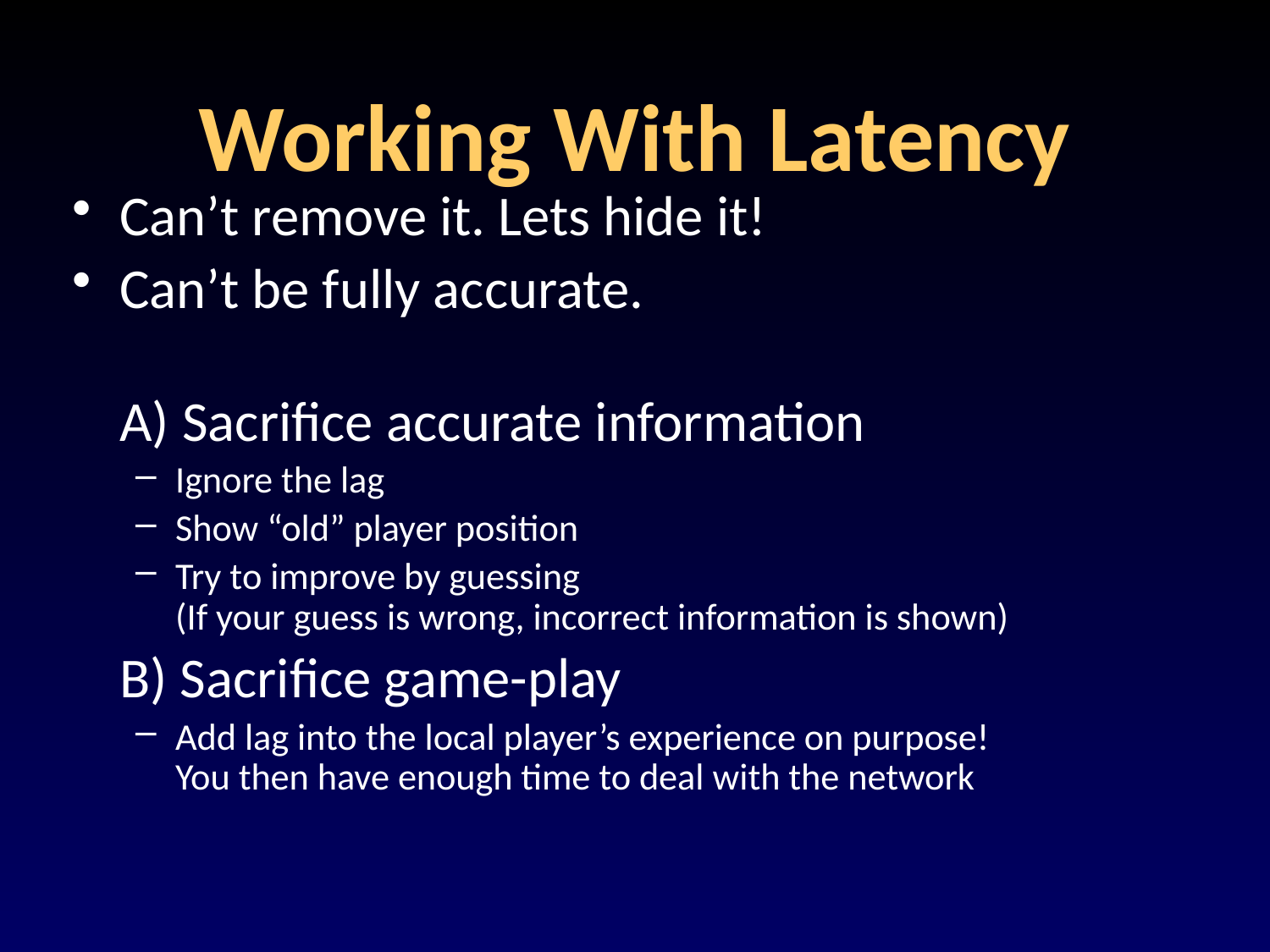

# Working With Latency
Can’t remove it. Lets hide it!
Can’t be fully accurate.
A) Sacrifice accurate information
Ignore the lag
Show “old” player position
Try to improve by guessing
(If your guess is wrong, incorrect information is shown)
	B) Sacrifice game-play
Add lag into the local player’s experience on purpose!
You then have enough time to deal with the network